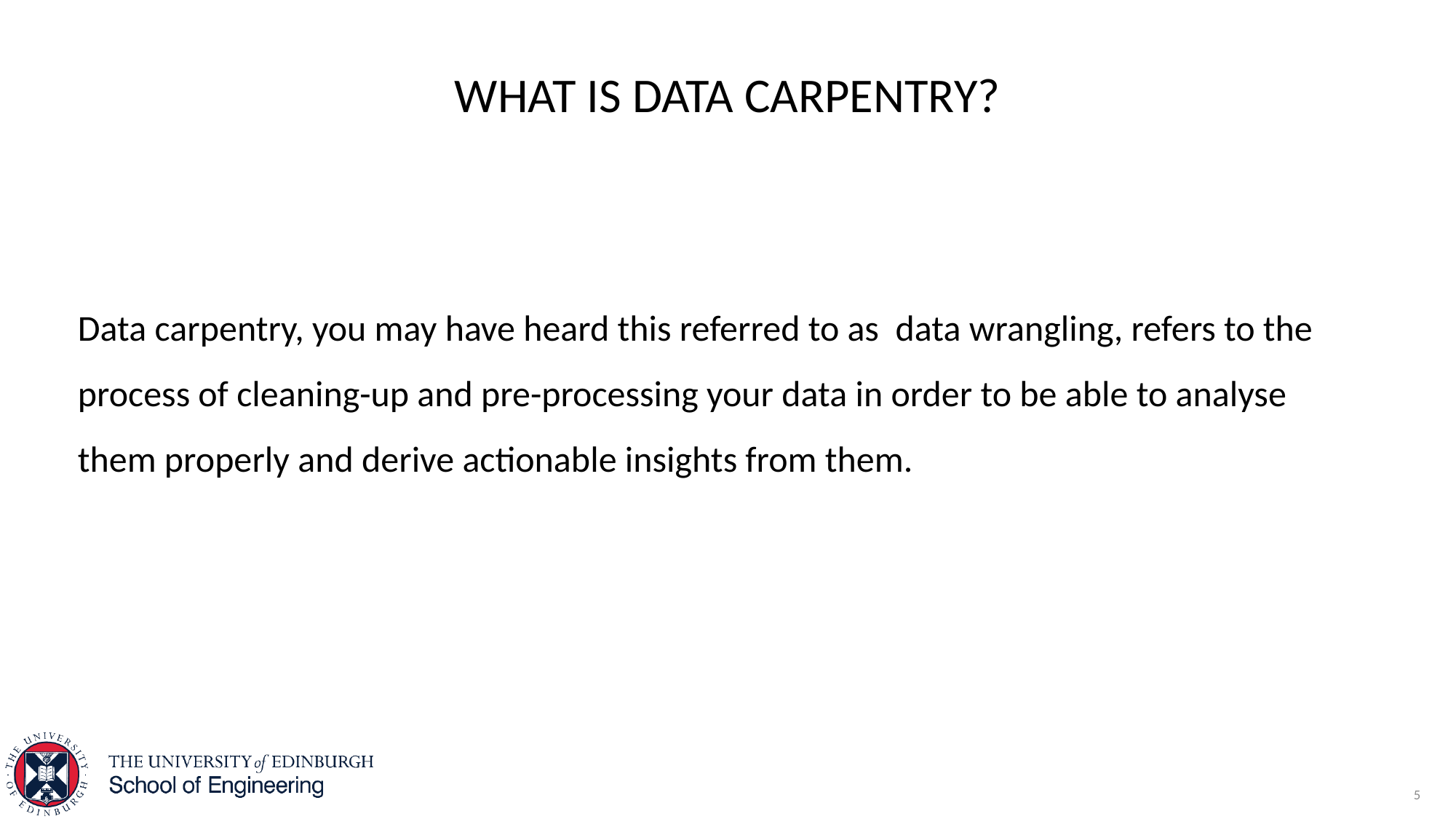

# What is Data Carpentry?
Data carpentry, you may have heard this referred to as  data wrangling, refers to the process of cleaning-up and pre-processing your data in order to be able to analyse them properly and derive actionable insights from them.
5